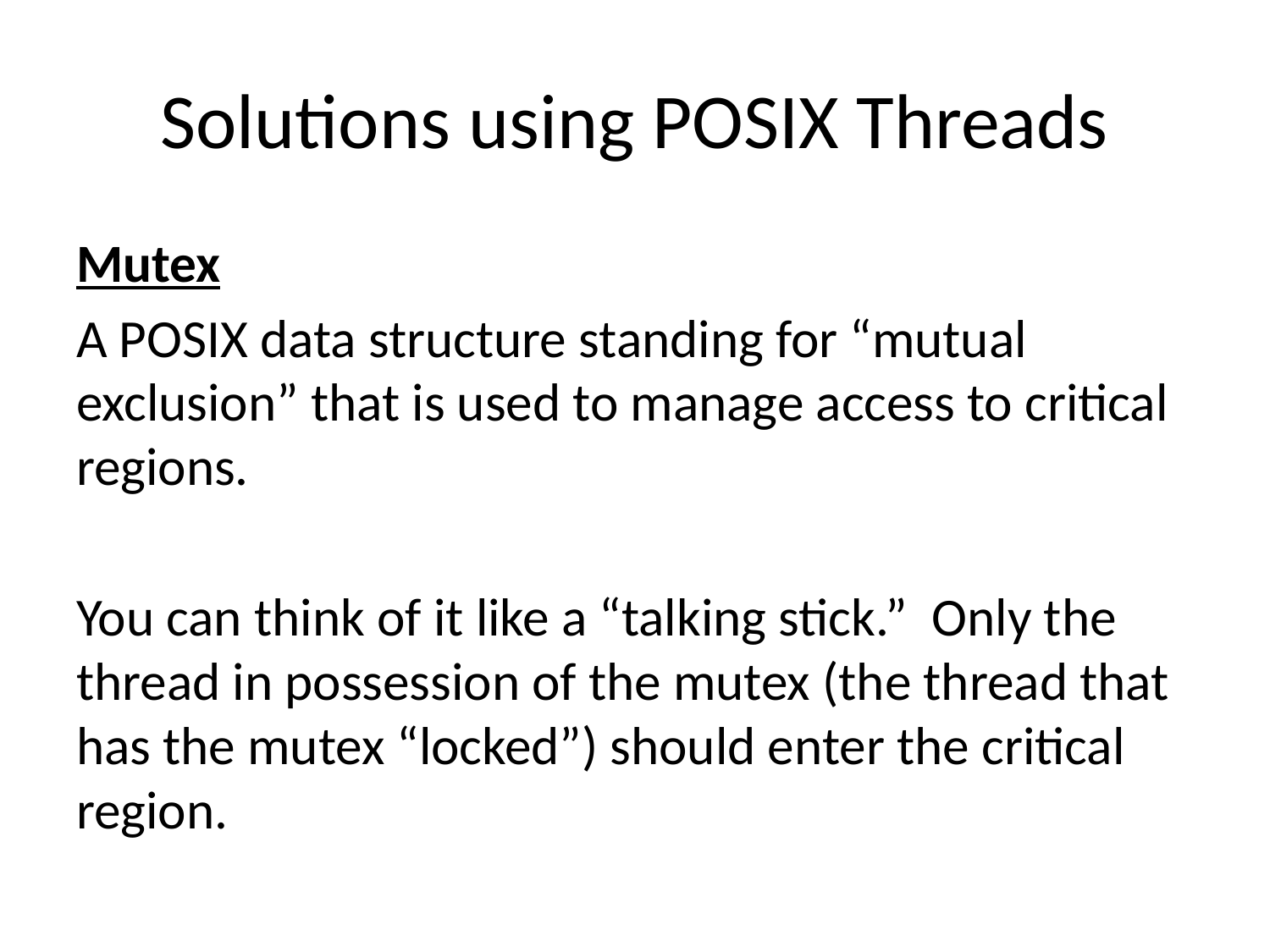

# Solutions using POSIX Threads
Mutex
A POSIX data structure standing for “mutual exclusion” that is used to manage access to critical regions.

You can think of it like a “talking stick.”  Only the thread in possession of the mutex (the thread that has the mutex “locked”) should enter the critical region.